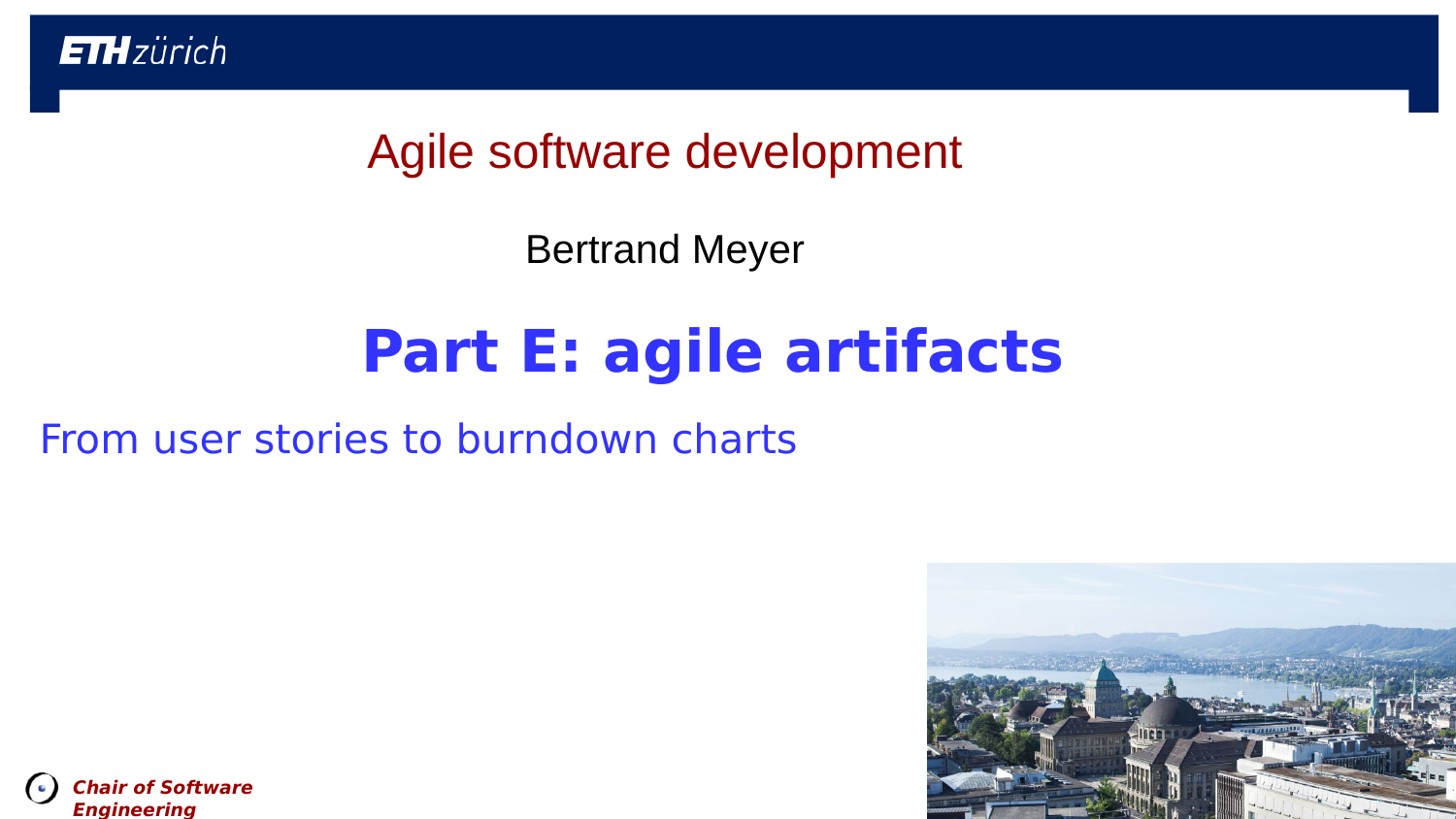

Part E: agile artifacts
From user stories to burndown charts